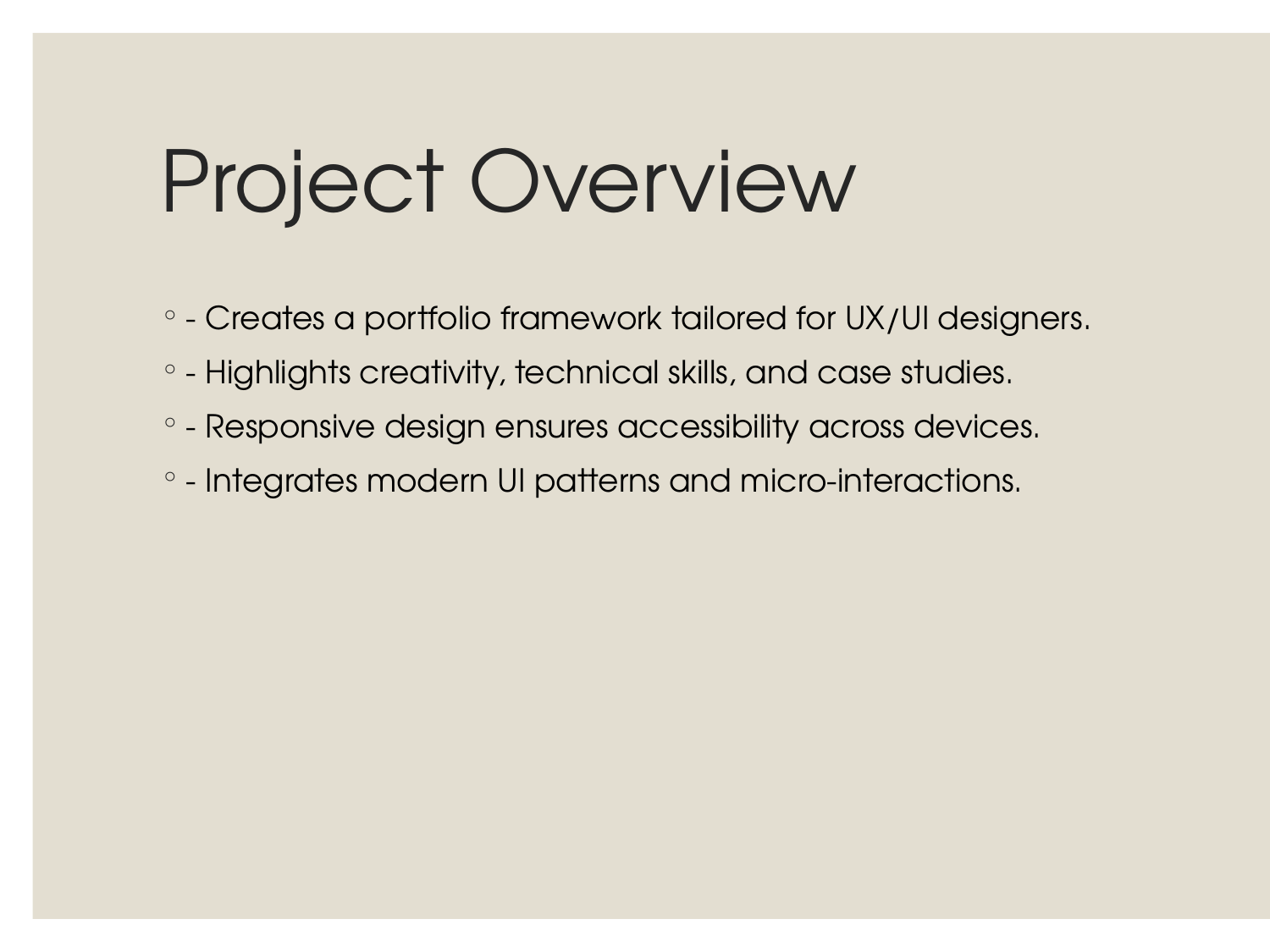

# Project Overview
- Creates a portfolio framework tailored for UX/UI designers.
- Highlights creativity, technical skills, and case studies.
- Responsive design ensures accessibility across devices.
- Integrates modern UI patterns and micro-interactions.